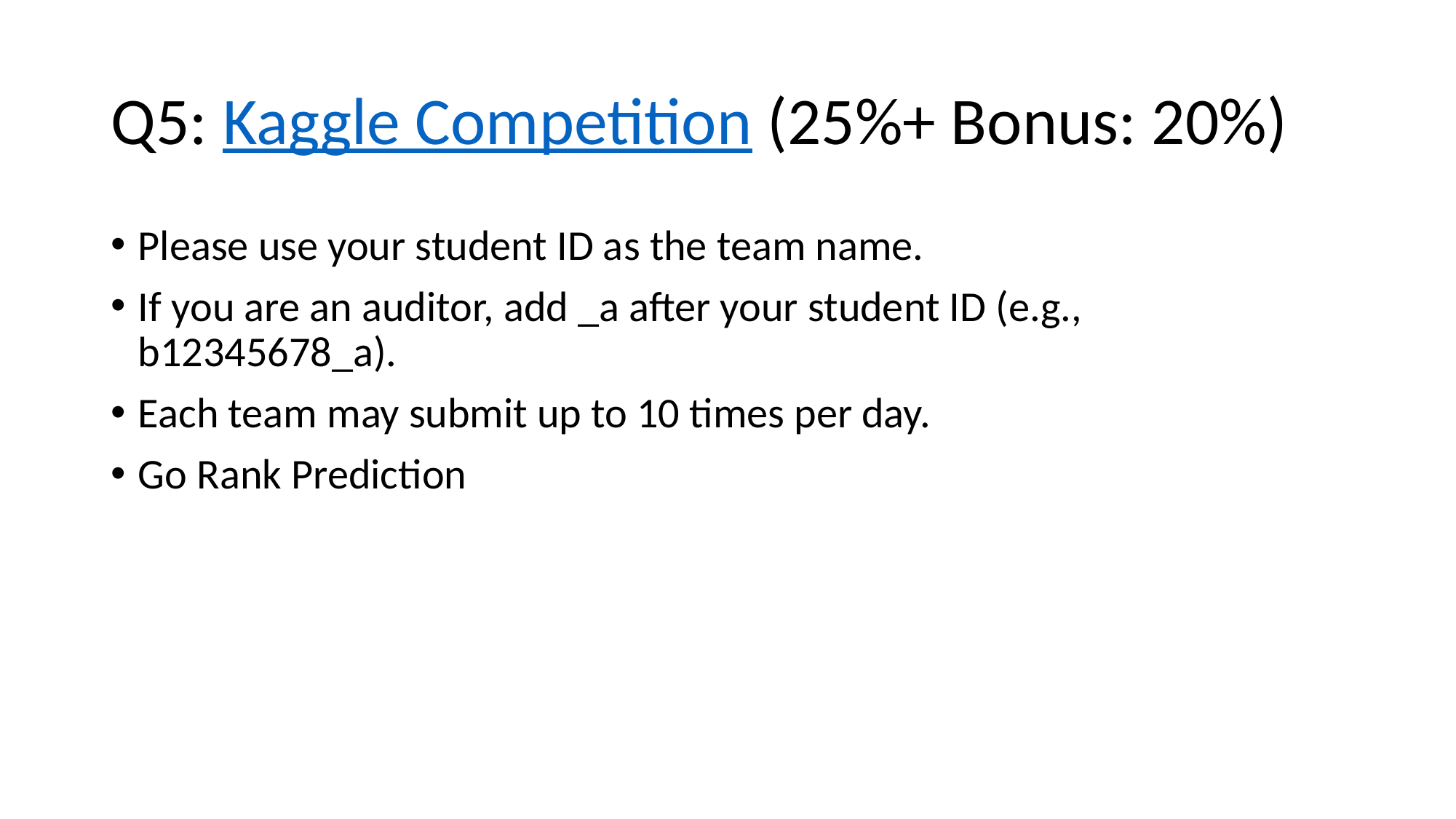

# Q5: Kaggle Competition (25%+ Bonus: 20%)
Please use your student ID as the team name.
If you are an auditor, add _a after your student ID (e.g., b12345678_a).
Each team may submit up to 10 times per day.
Go Rank Prediction